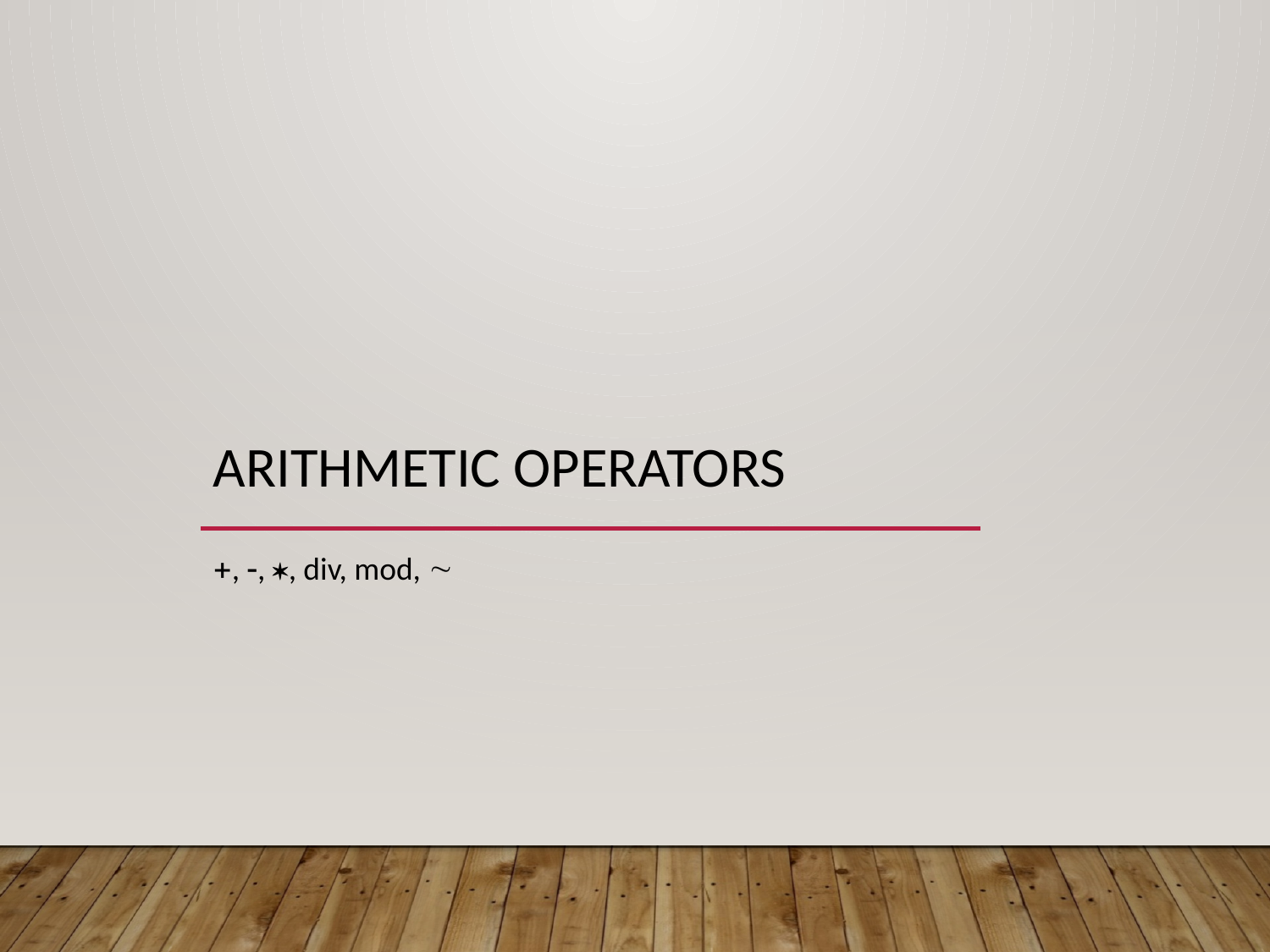

# Arithmetic Operators
+, −, ∗, div, mod, ∼